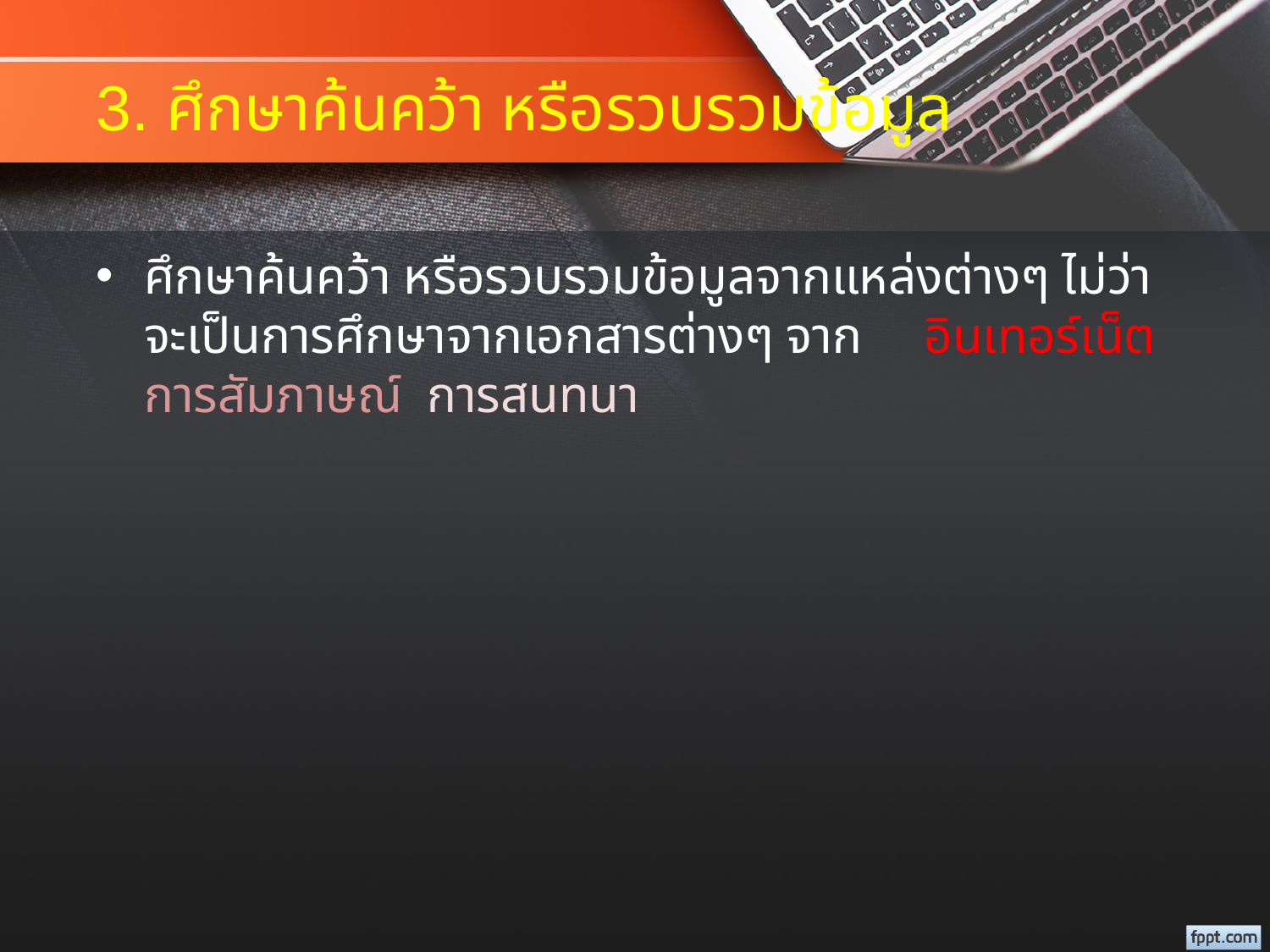

# 3. ศึกษาค้นคว้า หรือรวบรวมข้อมูล
ศึกษาค้นคว้า หรือรวบรวมข้อมูลจากแหล่งต่างๆ ไม่ว่าจะเป็นการศึกษาจากเอกสารต่างๆ จาก     อินเทอร์เน็ต  การสัมภาษณ์  การสนทนา